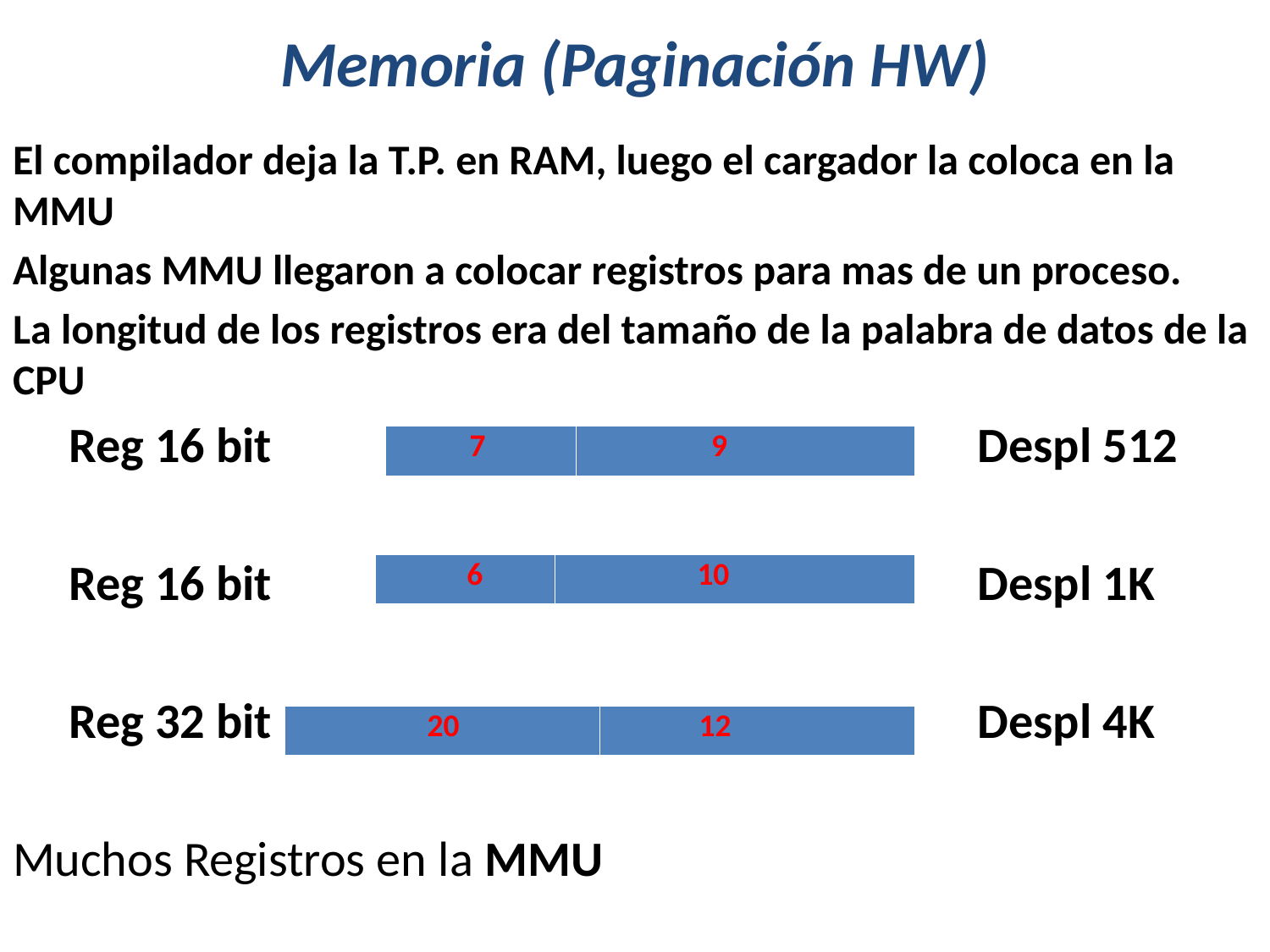

# Memoria (Paginación HW)
El compilador deja la T.P. en RAM, luego el cargador la coloca en la MMU
Algunas MMU llegaron a colocar registros para mas de un proceso.
La longitud de los registros era del tamaño de la palabra de datos de la CPU
     Reg 16 bit                                                               Despl 512

     Reg 16 bit                                                               Despl 1K

     Reg 32 bit                                                               Despl 4K

Muchos Registros en la MMU

| 7 | 9 |
| --- | --- |
| 6 | 10 |
| --- | --- |
| 20 | 12 |
| --- | --- |